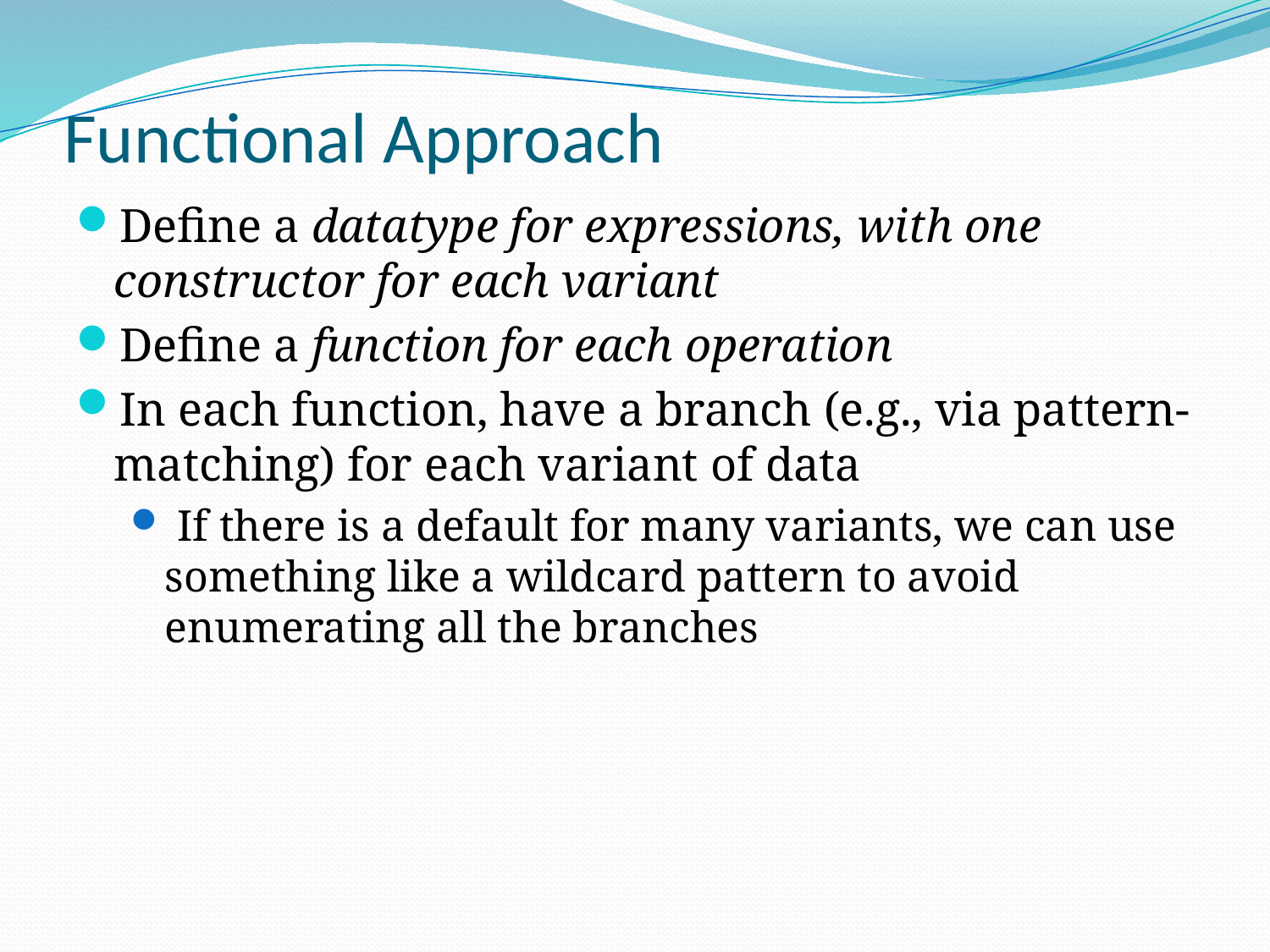

# Functional Approach
Define a datatype for expressions, with one constructor for each variant
Define a function for each operation
In each function, have a branch (e.g., via pattern-matching) for each variant of data
 If there is a default for many variants, we can use something like a wildcard pattern to avoid enumerating all the branches